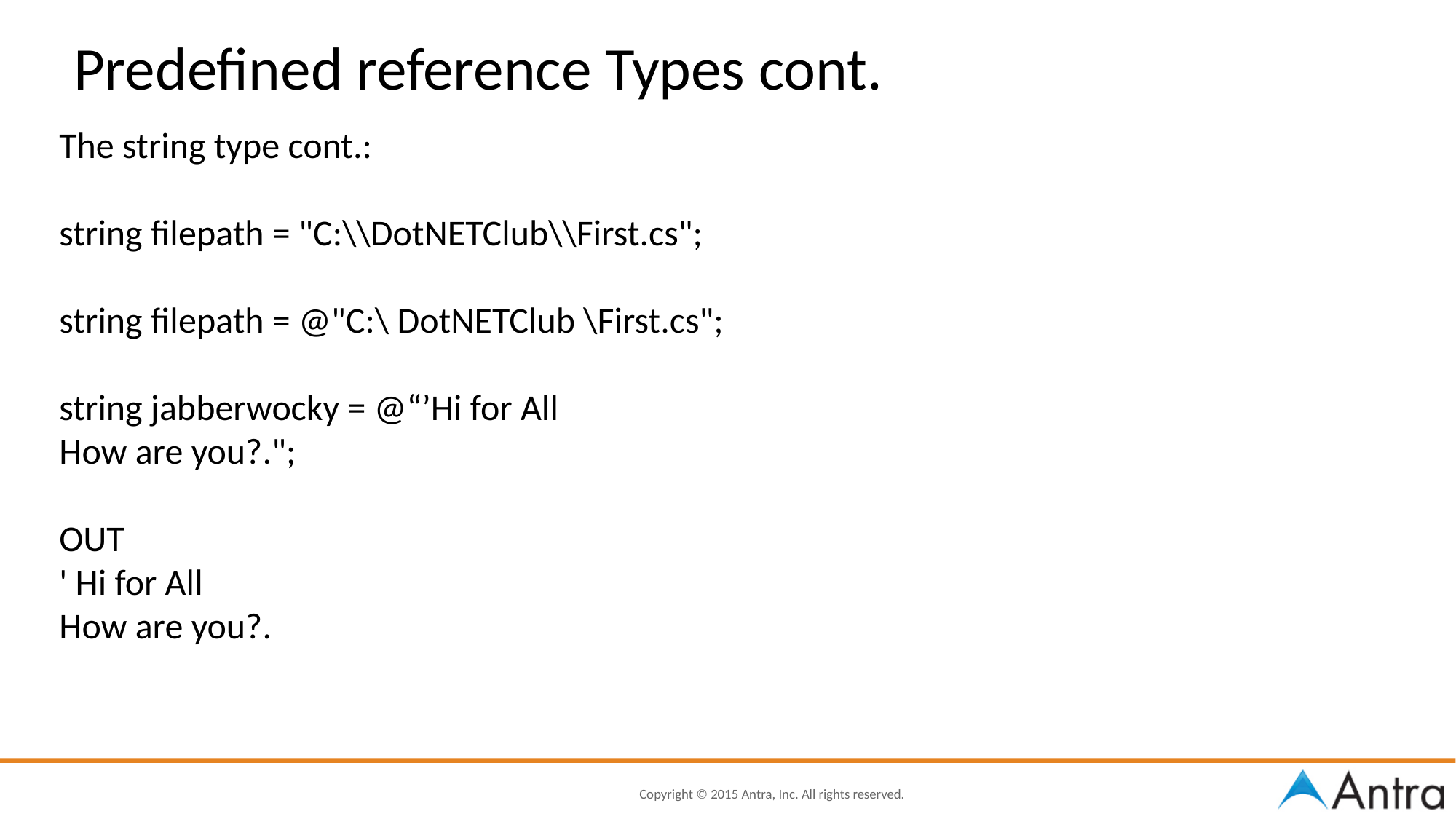

Predefined reference Types cont.
The string type cont.:

string filepath = "C:\\DotNETClub\\First.cs";

string filepath = @"C:\ DotNETClub \First.cs";

string jabberwocky = @“’Hi for All
How are you?.";

OUT
' Hi for All
How are you?.